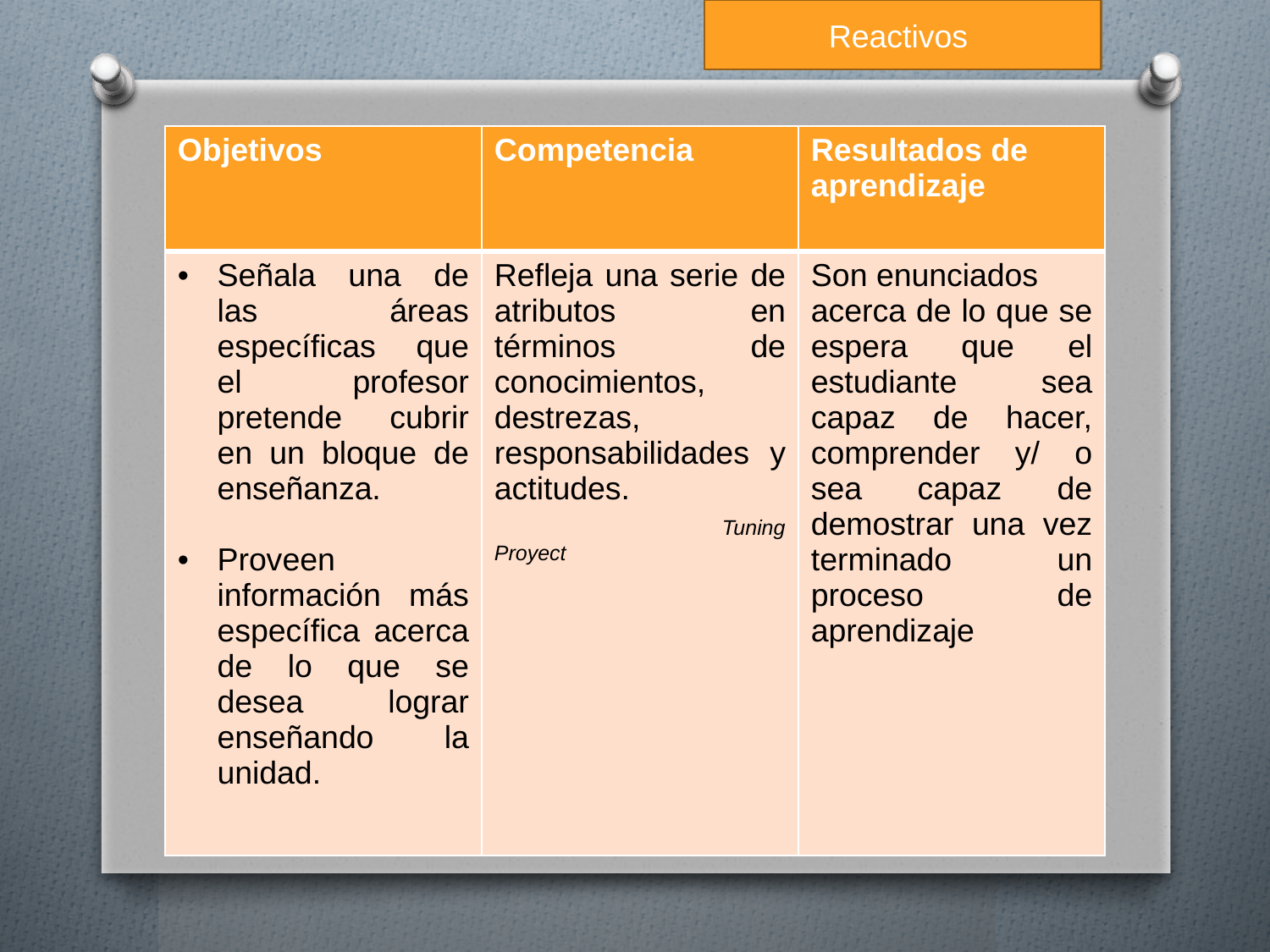

Reactivos
#
| Objetivos | Competencia | Resultados de aprendizaje |
| --- | --- | --- |
| Señala una de las áreas específicas que el profesor pretende cubrir en un bloque de enseñanza. Proveen información más específica acerca de lo que se desea lograr enseñando la unidad. | Refleja una serie de atributos en términos de conocimientos, destrezas, responsabilidades y actitudes. Tuning Proyect | Son enunciados acerca de lo que se espera que el estudiante sea capaz de hacer, comprender y/ o sea capaz de demostrar una vez terminado un proceso de aprendizaje |